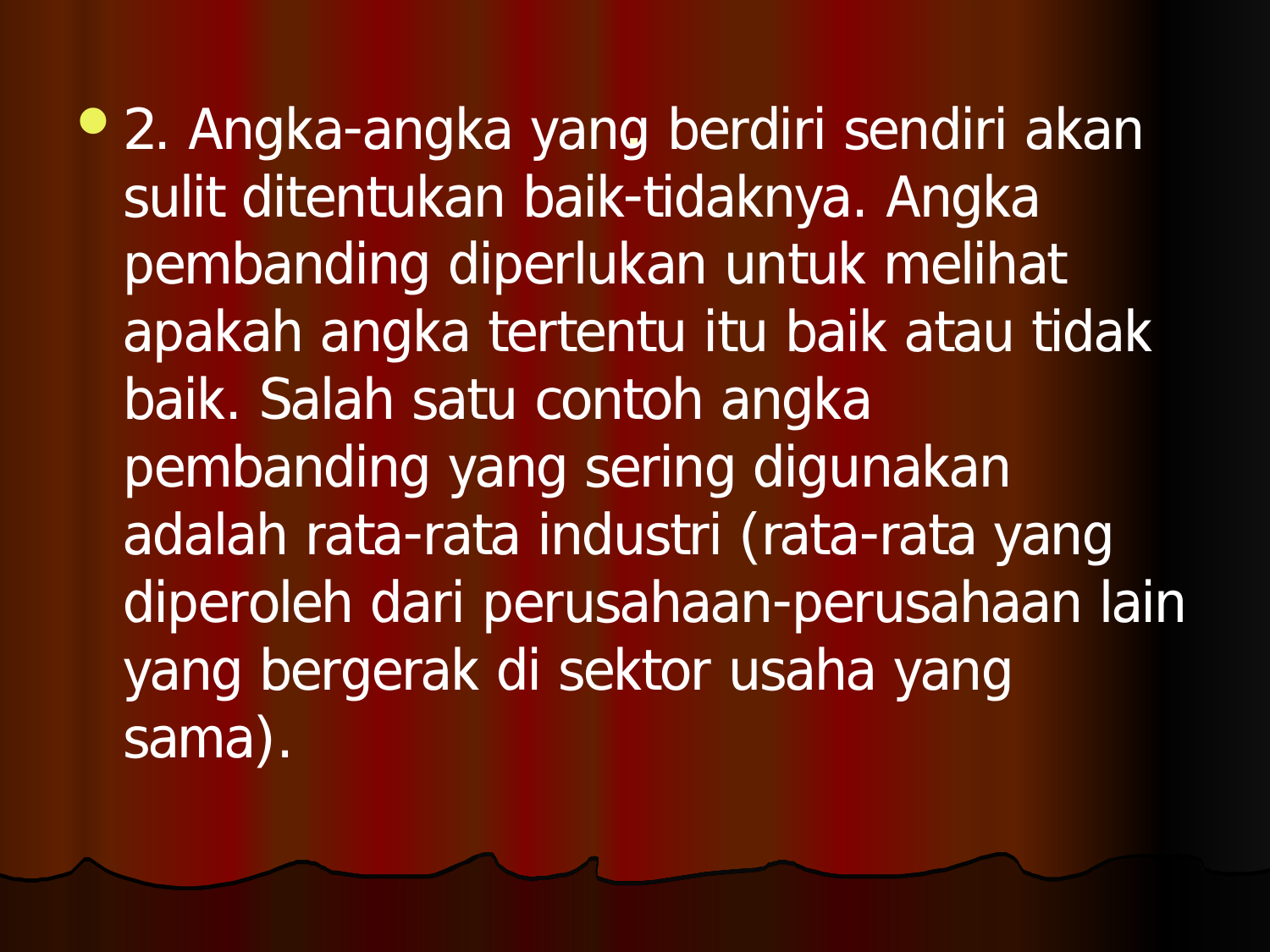

# .
2. Angka-angka yang berdiri sendiri akan sulit ditentukan baik-tidaknya. Angka pembanding diperlukan untuk melihat apakah angka tertentu itu baik atau tidak baik. Salah satu contoh angka pembanding yang sering digunakan adalah rata-rata industri (rata-rata yang diperoleh dari perusahaan-perusahaan lain yang bergerak di sektor usaha yang sama).